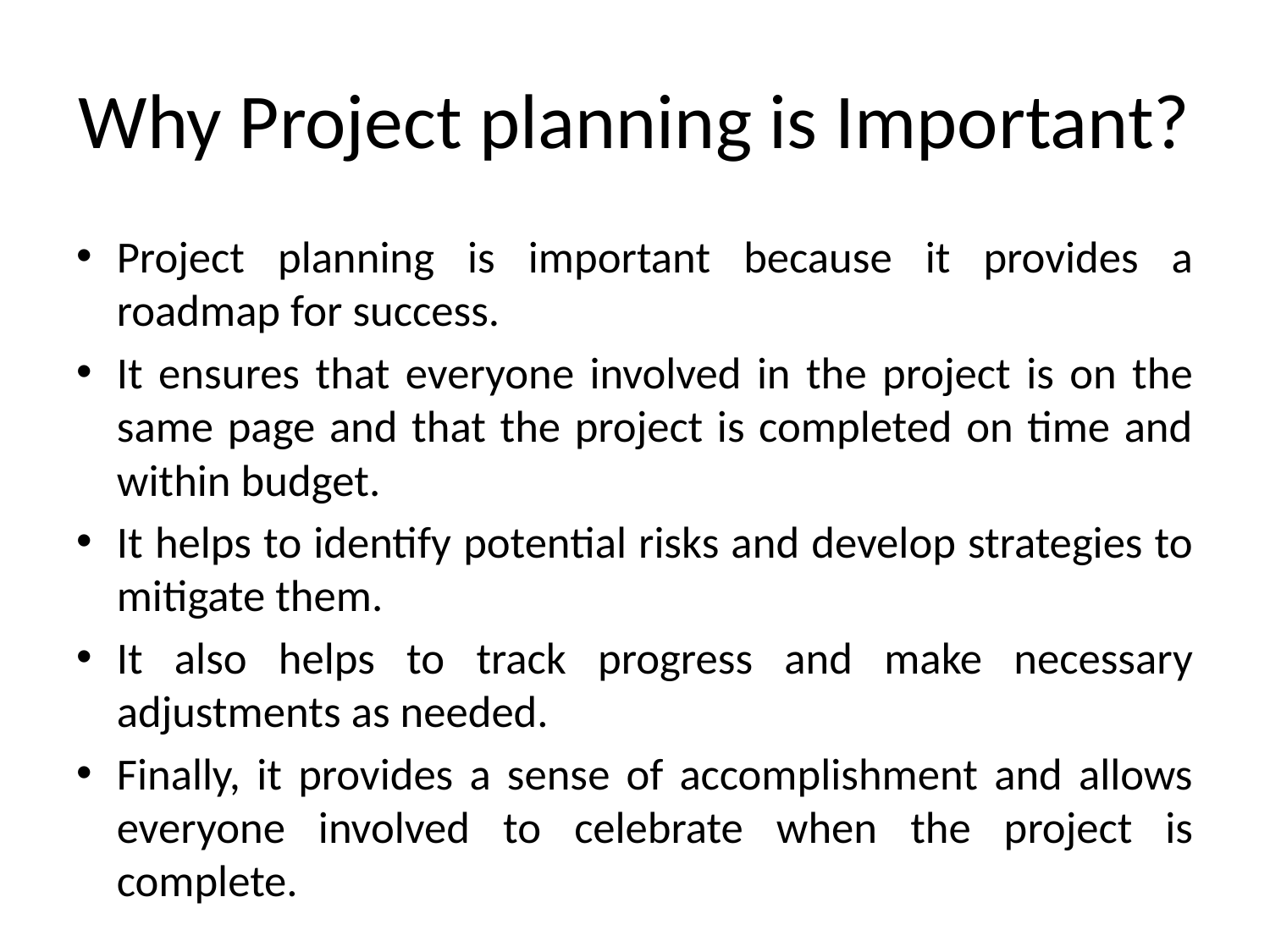

# Why Project planning is Important?
Project planning is important because it provides a roadmap for success.
It ensures that everyone involved in the project is on the same page and that the project is completed on time and within budget.
It helps to identify potential risks and develop strategies to mitigate them.
It also helps to track progress and make necessary adjustments as needed.
Finally, it provides a sense of accomplishment and allows everyone involved to celebrate when the project is complete.